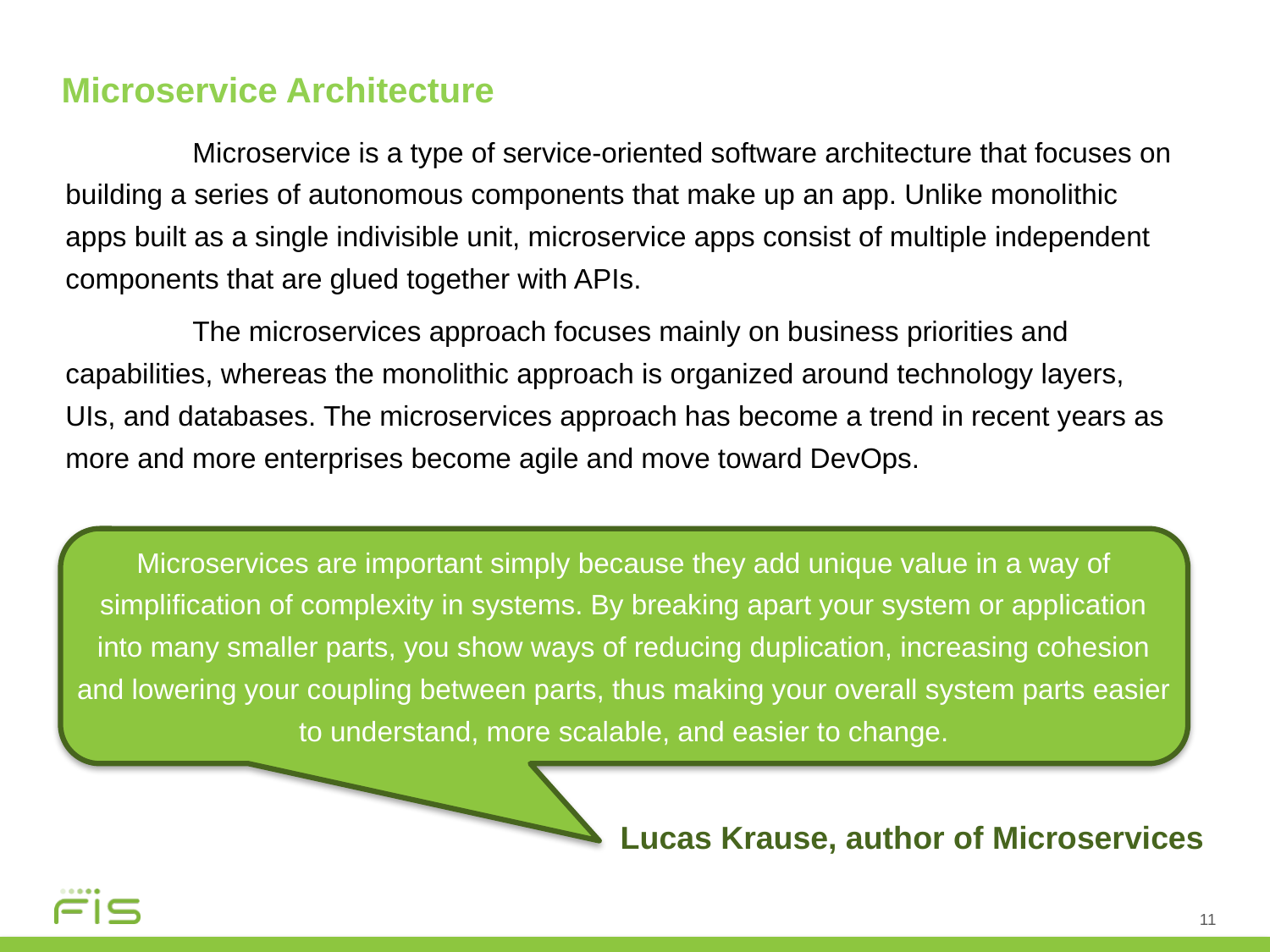

Microservice Architecture

	Microservice is a type of service-oriented software architecture that focuses on building a series of autonomous components that make up an app. Unlike monolithic apps built as a single indivisible unit, microservice apps consist of multiple independent components that are glued together with APIs.

	The microservices approach focuses mainly on business priorities and capabilities, whereas the monolithic approach is organized around technology layers, UIs, and databases. The microservices approach has become a trend in recent years as more and more enterprises become agile and move toward DevOps.

Microservices are important simply because they add unique value in a way of simplification of complexity in systems. By breaking apart your system or application into many smaller parts, you show ways of reducing duplication, increasing cohesion and lowering your coupling between parts, thus making your overall system parts easier to understand, more scalable, and easier to change.

Lucas Krause, author of Microservices
11